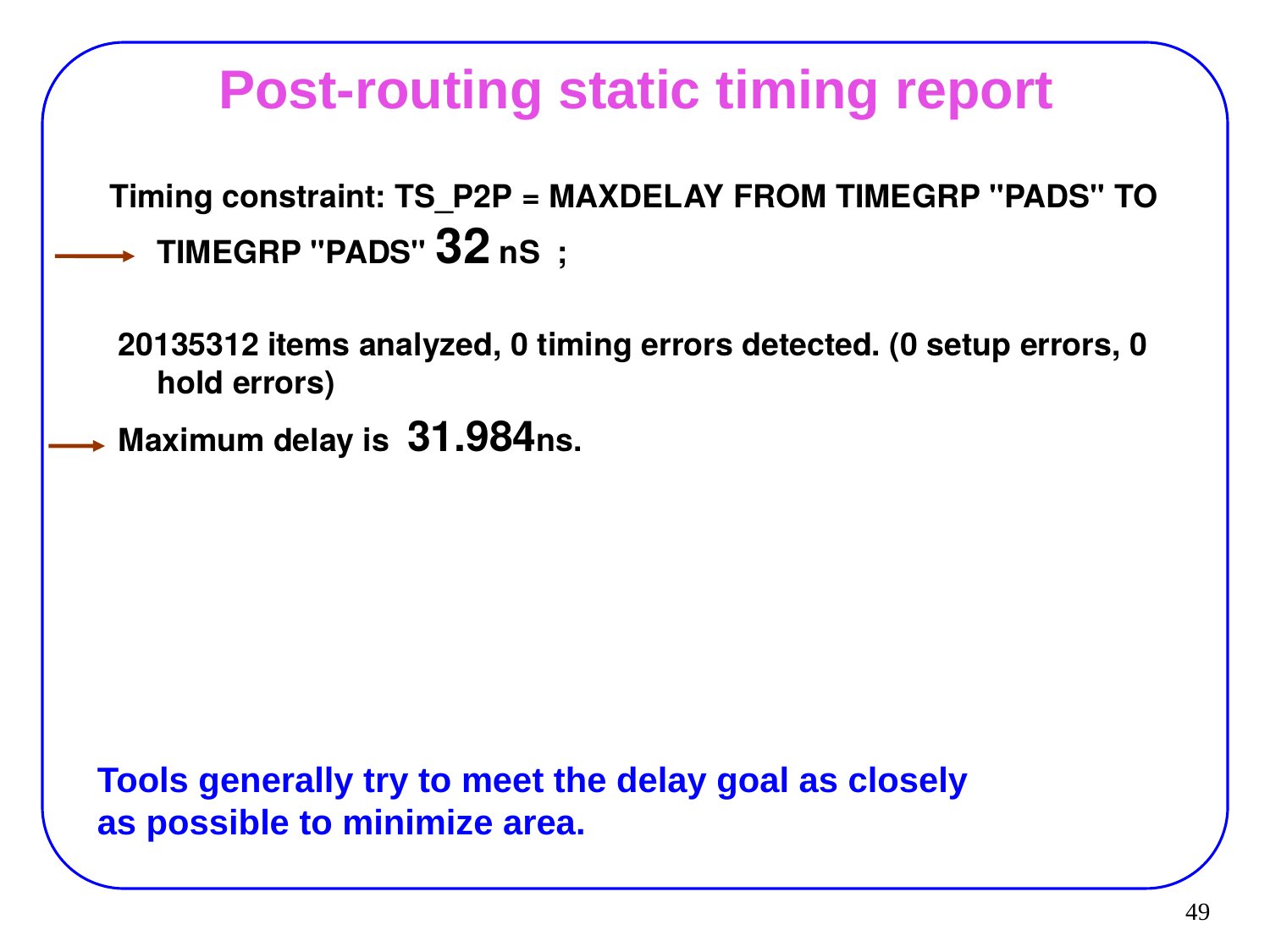

49
# Post-routing static timing report
Timing constraint: TS_P2P = MAXDELAY FROM TIMEGRP "PADS" TO TIMEGRP "PADS" 32 nS  ;

 20135312 items analyzed, 0 timing errors detected. (0 setup errors, 0 hold errors)
 Maximum delay is  31.984ns.

Tools generally try to meet the delay goal as closely as possible to minimize area.